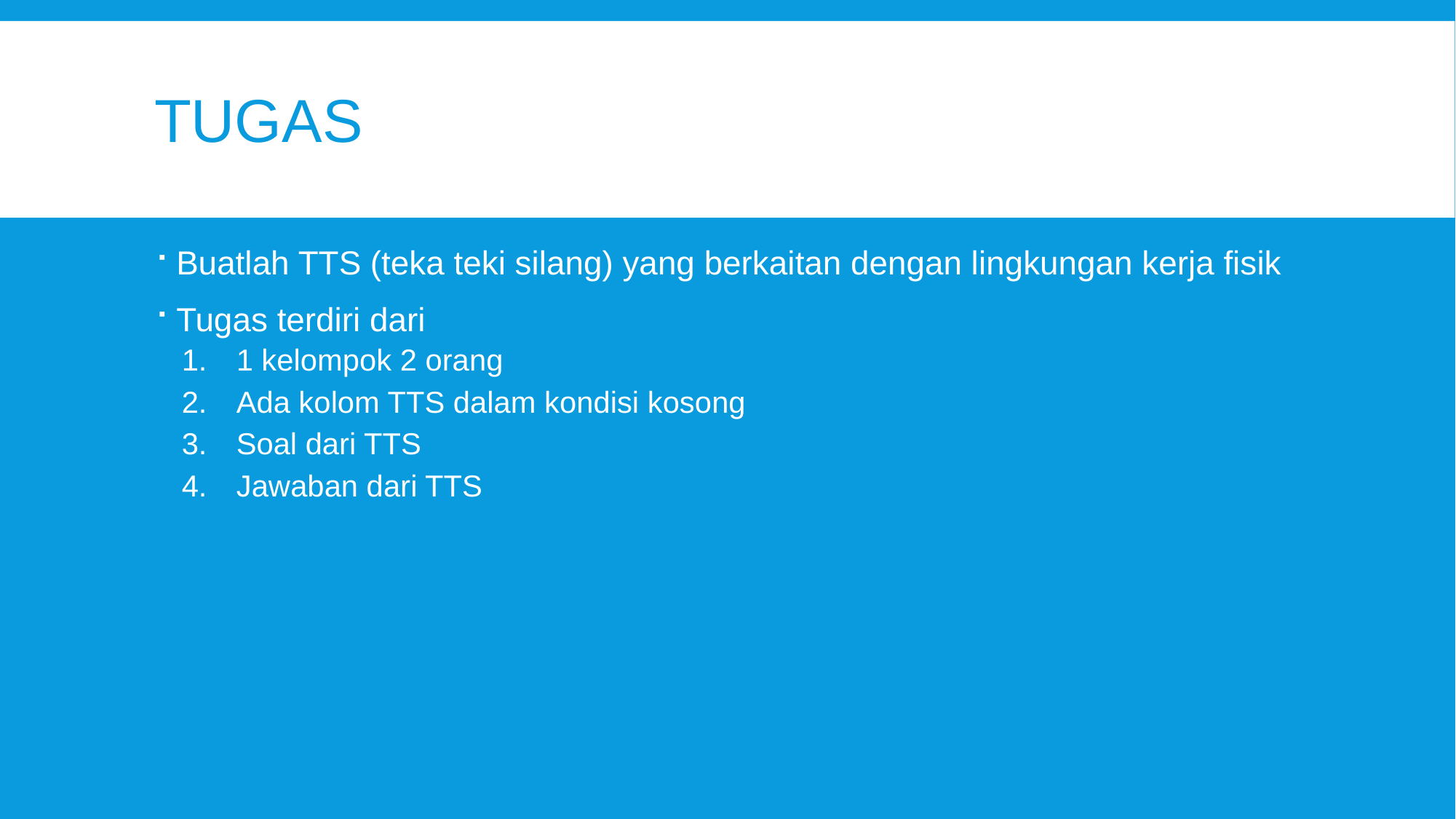

# tugas
Buatlah TTS (teka teki silang) yang berkaitan dengan lingkungan kerja fisik
Tugas terdiri dari
1 kelompok 2 orang
Ada kolom TTS dalam kondisi kosong
Soal dari TTS
Jawaban dari TTS